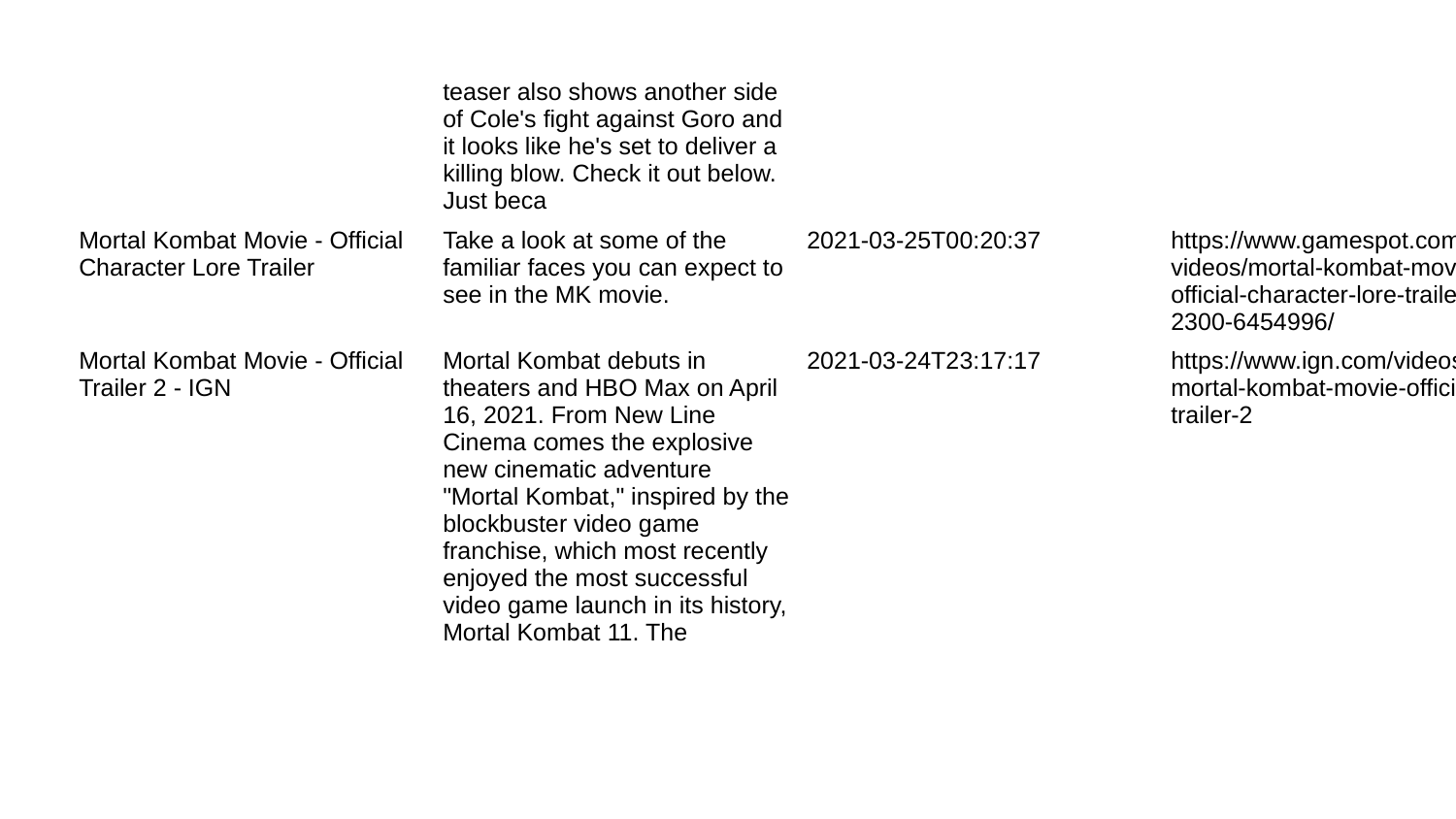

|  | teaser also shows another side of Cole's fight against Goro and it looks like he's set to deliver a killing blow. Check it out below. Just beca |  |  |
| --- | --- | --- | --- |
| Mortal Kombat Movie - Official Character Lore Trailer | Take a look at some of the familiar faces you can expect to see in the MK movie. | 2021-03-25T00:20:37 | https://www.gamespot.com/videos/mortal-kombat-movie-official-character-lore-trailer/2300-6454996/ |
| Mortal Kombat Movie - Official Trailer 2 - IGN | Mortal Kombat debuts in theaters and HBO Max on April 16, 2021. From New Line Cinema comes the explosive new cinematic adventure "Mortal Kombat," inspired by the blockbuster video game franchise, which most recently enjoyed the most successful video game launch in its history, Mortal Kombat 11. The | 2021-03-24T23:17:17 | https://www.ign.com/videos/mortal-kombat-movie-official-trailer-2 |